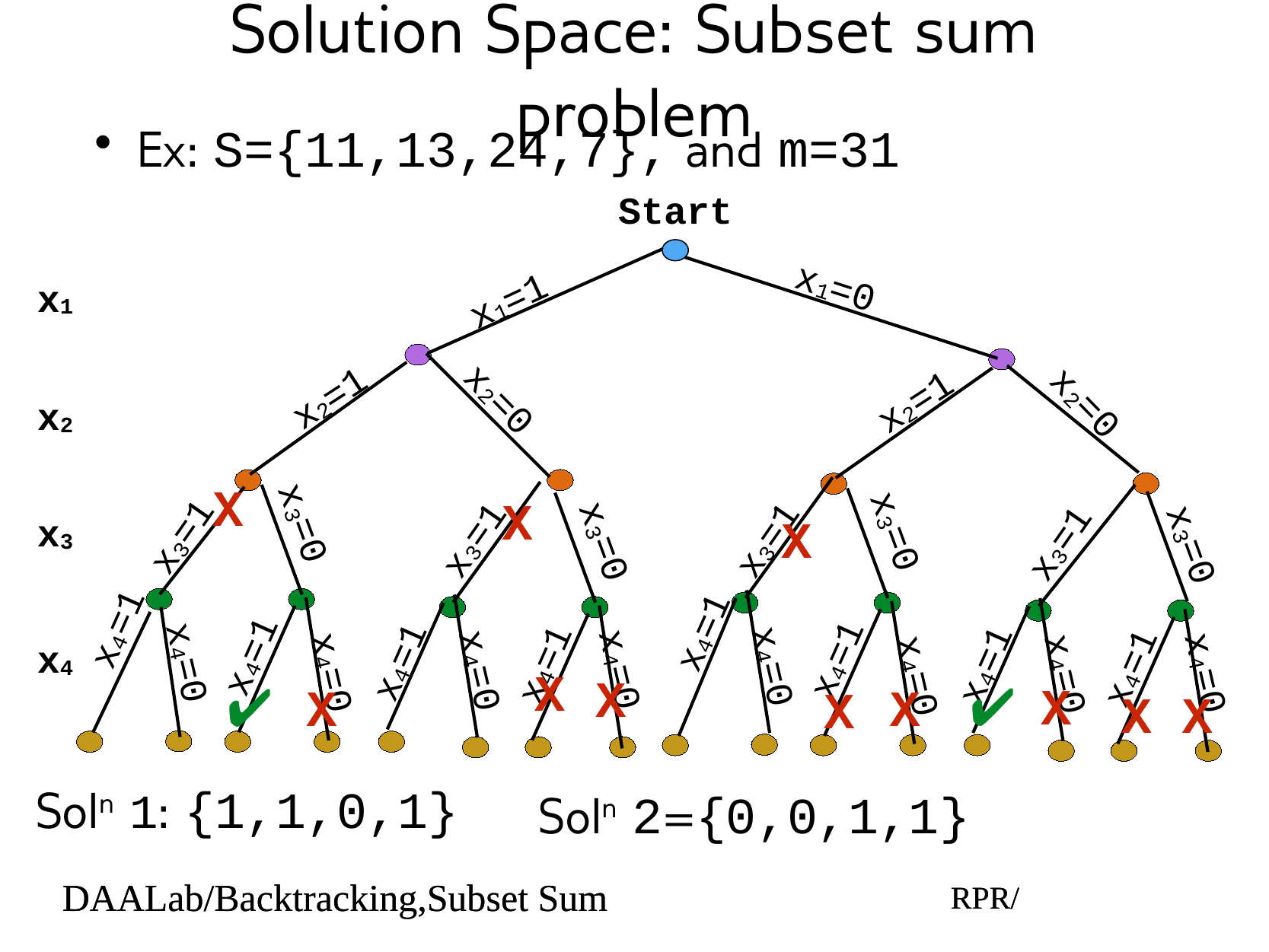

# Solution Space: Subset sum problem
Ex: S={11,13,24,7}, and m=31
Start

x1=0
x1
x1=1

x2=1
x2=0
x2=1
x2=0
x2

X

X

x3=0
X
x3=0
x3
x3=1
x3=1
x3=1
x3=0
x3=1
x3=0

x4=1

x4=1

x4=1
x4
x4=1
x4=1
x4=0
x4=1
x4=1
x4=0
x4=1
x4=0
x4=0
x4=0
x4=0
x4=0
x4=0
X
X
X
X
X
X
X
X
✔︎
✔︎

Soln 1: {1,1,0,1}
Soln 2={0,0,1,1}
DAALab/Backtracking,Subset Sum
RPR/
5